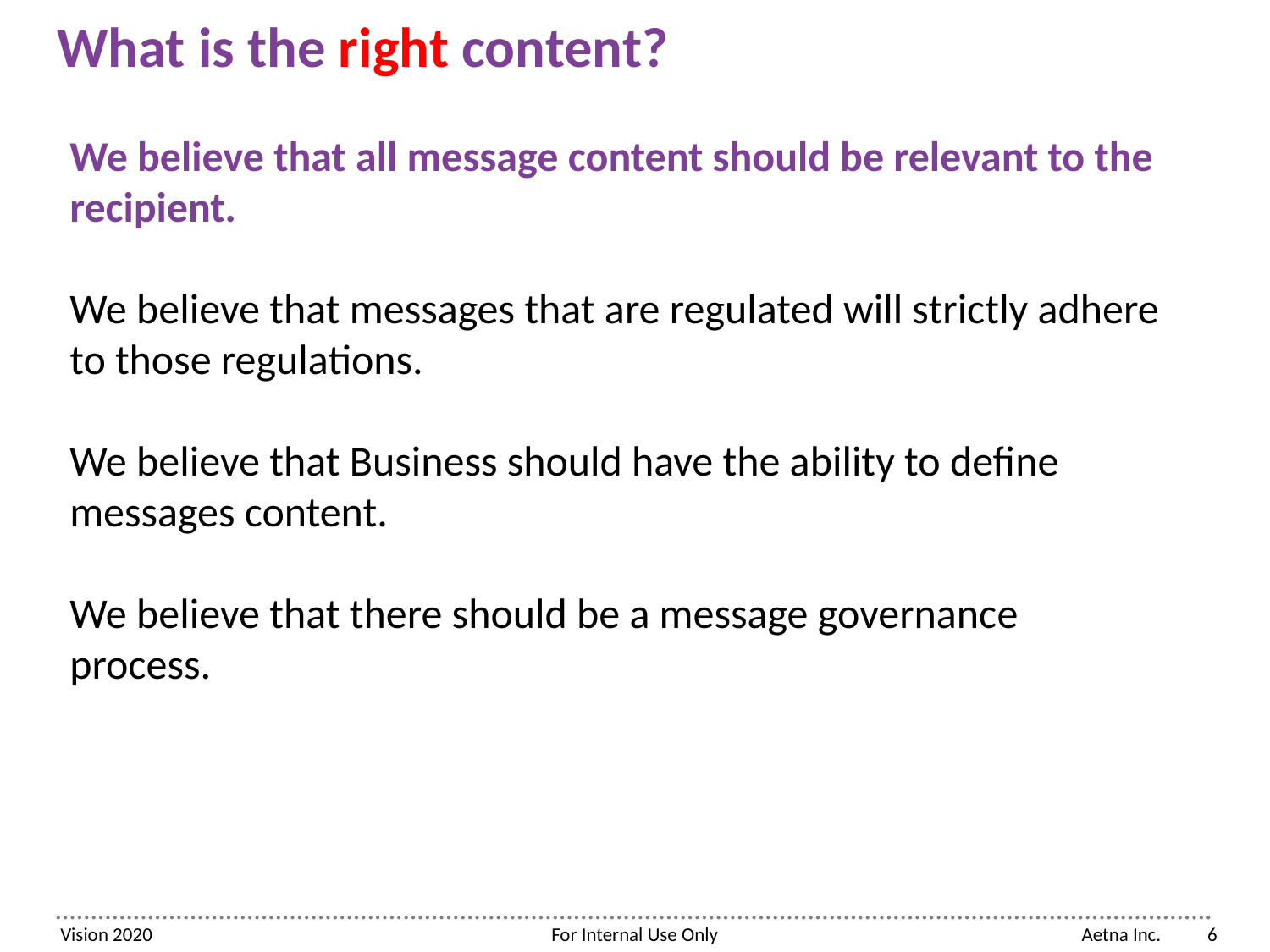

# What is the right content?
We believe that all message content should be relevant to the recipient.

We believe that messages that are regulated will strictly adhere to those regulations.

We believe that Business should have the ability to define  messages content.

We believe that there should be a message governance process.